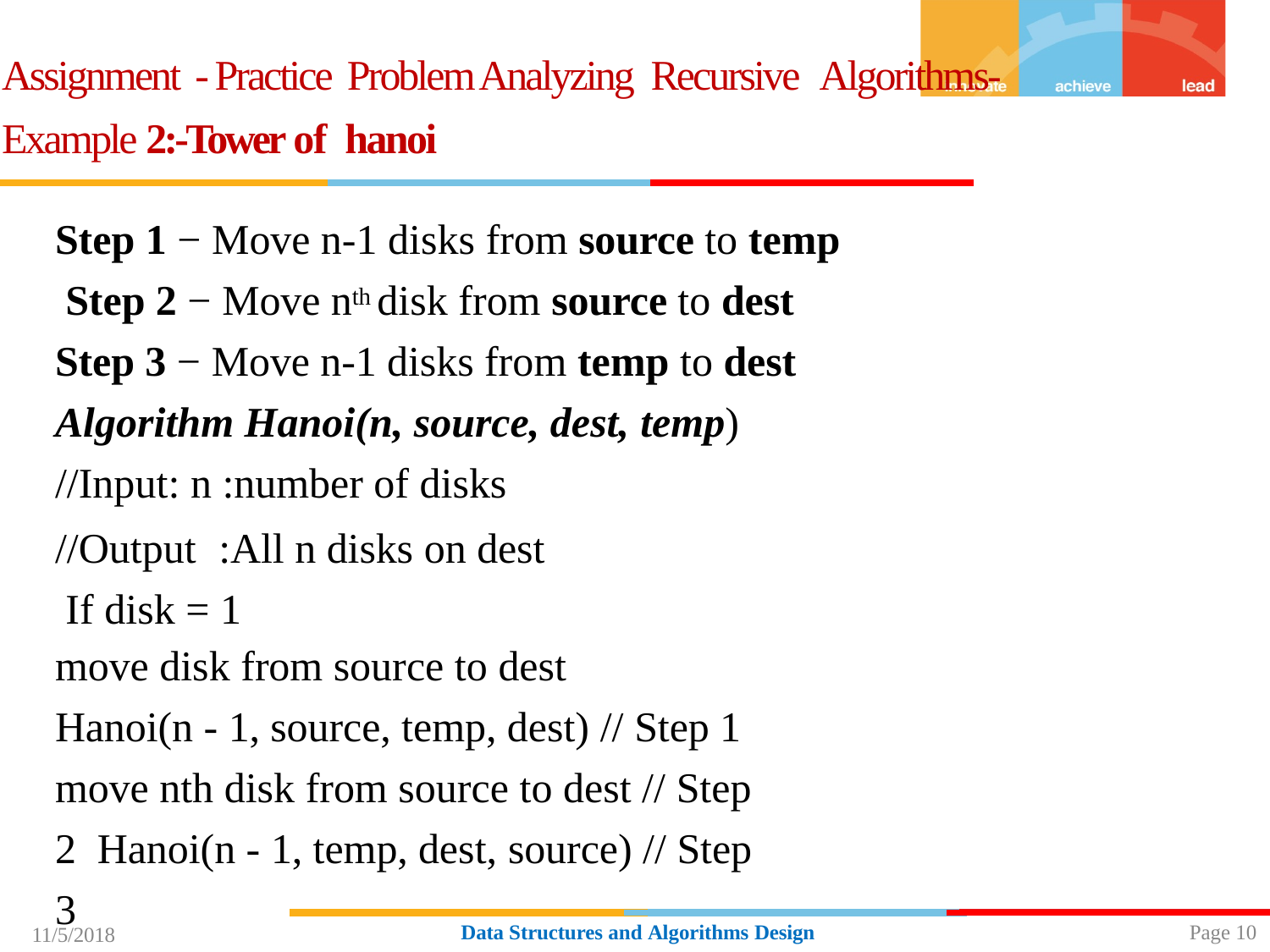

# Assignment  - Practice  Problem Analyzing  Recursive  Algorithms-  Example 2:-Tower of          hanoi
Step 1 − Move n-1 disks from source to temp  Step 2 − Move nth disk from source to dest  Step 3 − Move n-1 disks from temp to dest  Algorithm Hanoi(n, source, dest, temp)
//Input: n :number of disks
//Output	:All n disks on dest  If disk = 1
move disk from source to dest
Hanoi(n - 1, source, temp, dest) // Step 1  move nth disk from source to dest // Step 2  Hanoi(n - 1, temp, dest, source) // Step 3
Page 10
Data Structures and Algorithms Design
11/5/2018